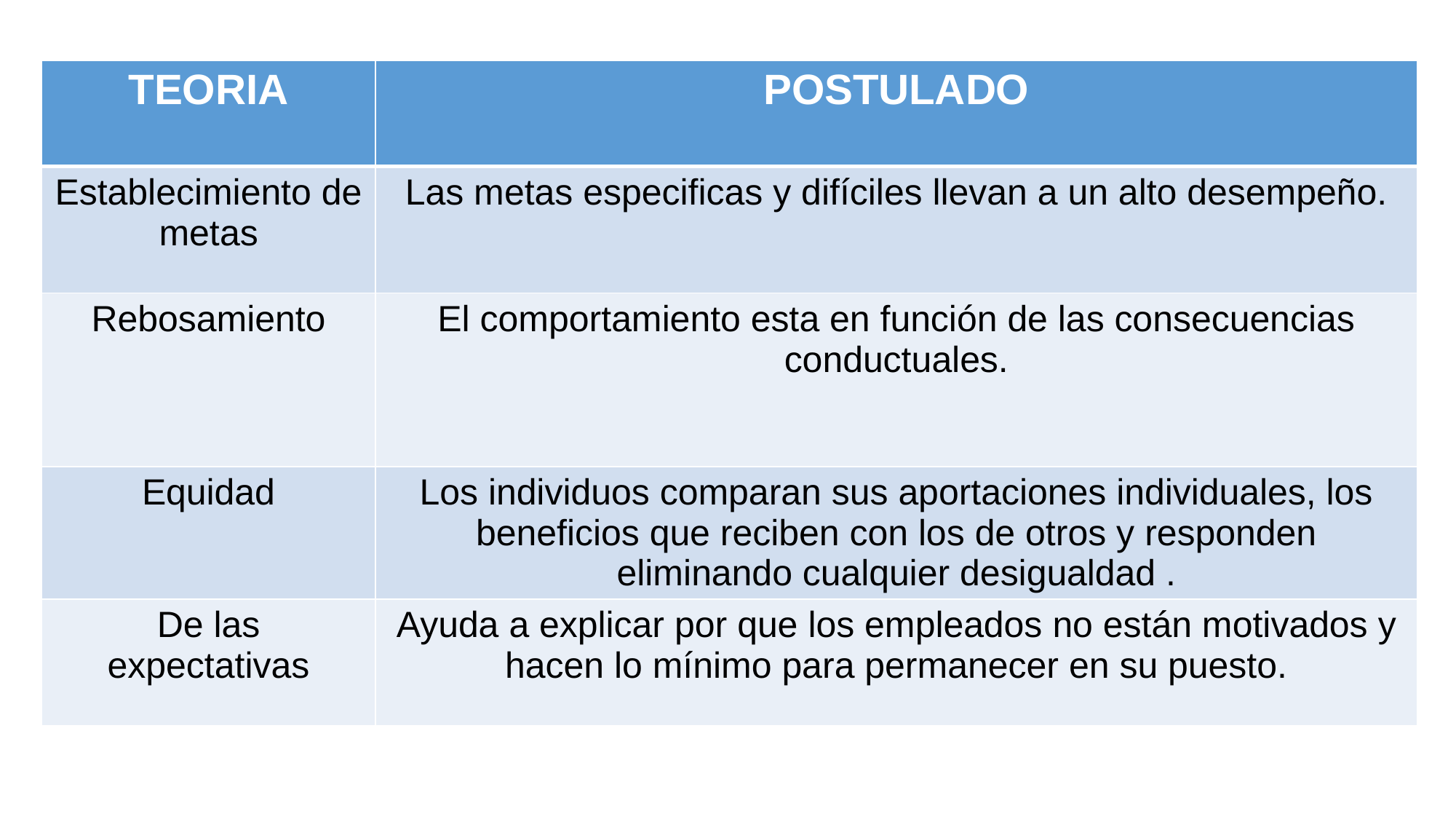

| TEORIA | POSTULADO |
| --- | --- |
| Establecimiento de metas | Las metas especificas y difíciles llevan a un alto desempeño. |
| Rebosamiento | El comportamiento esta en función de las consecuencias conductuales. |
| Equidad | Los individuos comparan sus aportaciones individuales, los beneficios que reciben con los de otros y responden eliminando cualquier desigualdad . |
| De las expectativas | Ayuda a explicar por que los empleados no están motivados y hacen lo mínimo para permanecer en su puesto. |